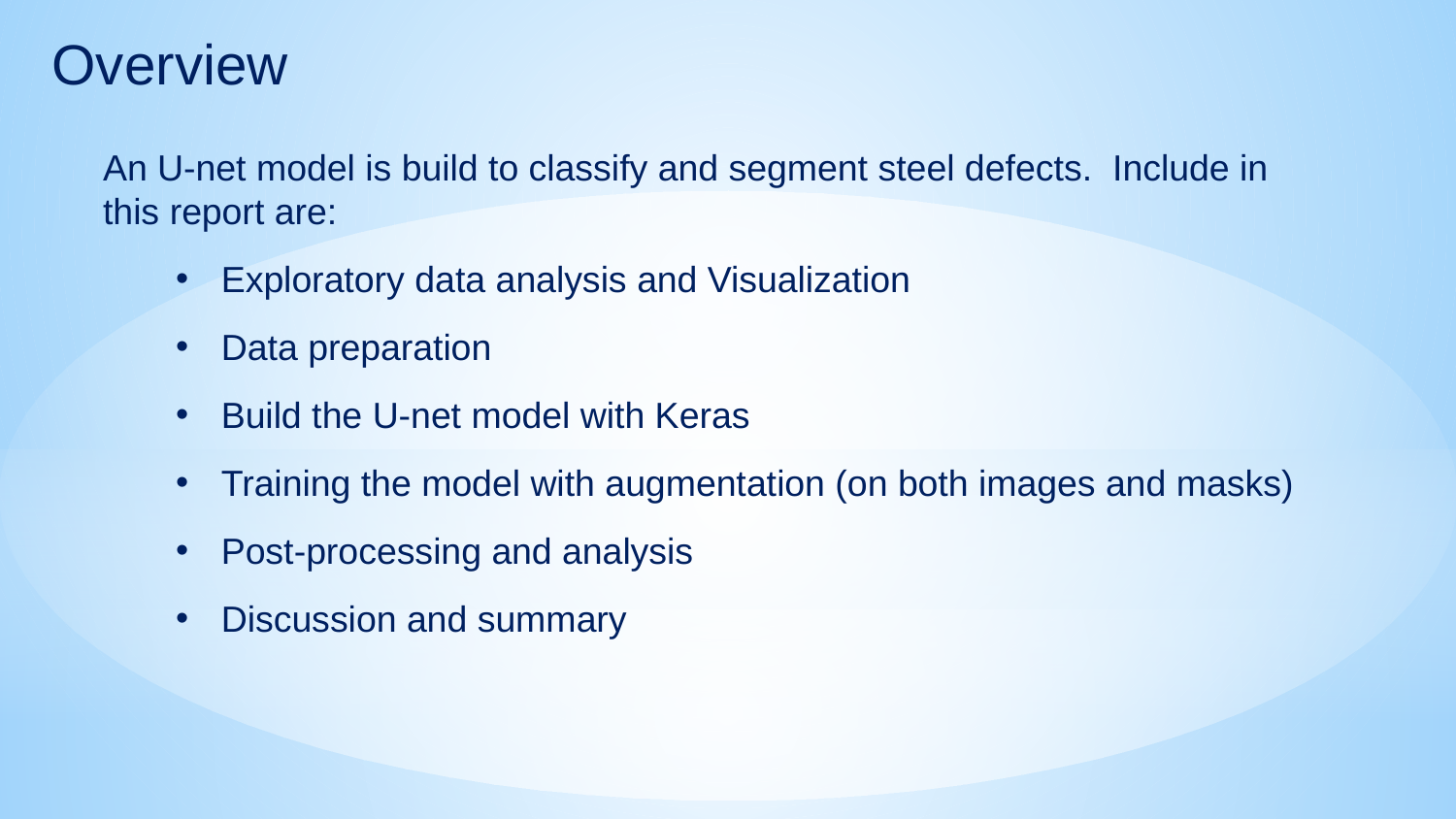

Overview
An U-net model is build to classify and segment steel defects.  Include in  this report are:
Exploratory data analysis and Visualization
Data preparation
Build the U-net model with Keras
Training the model with augmentation (on both images and masks)
Post-processing and analysis
Discussion and summary